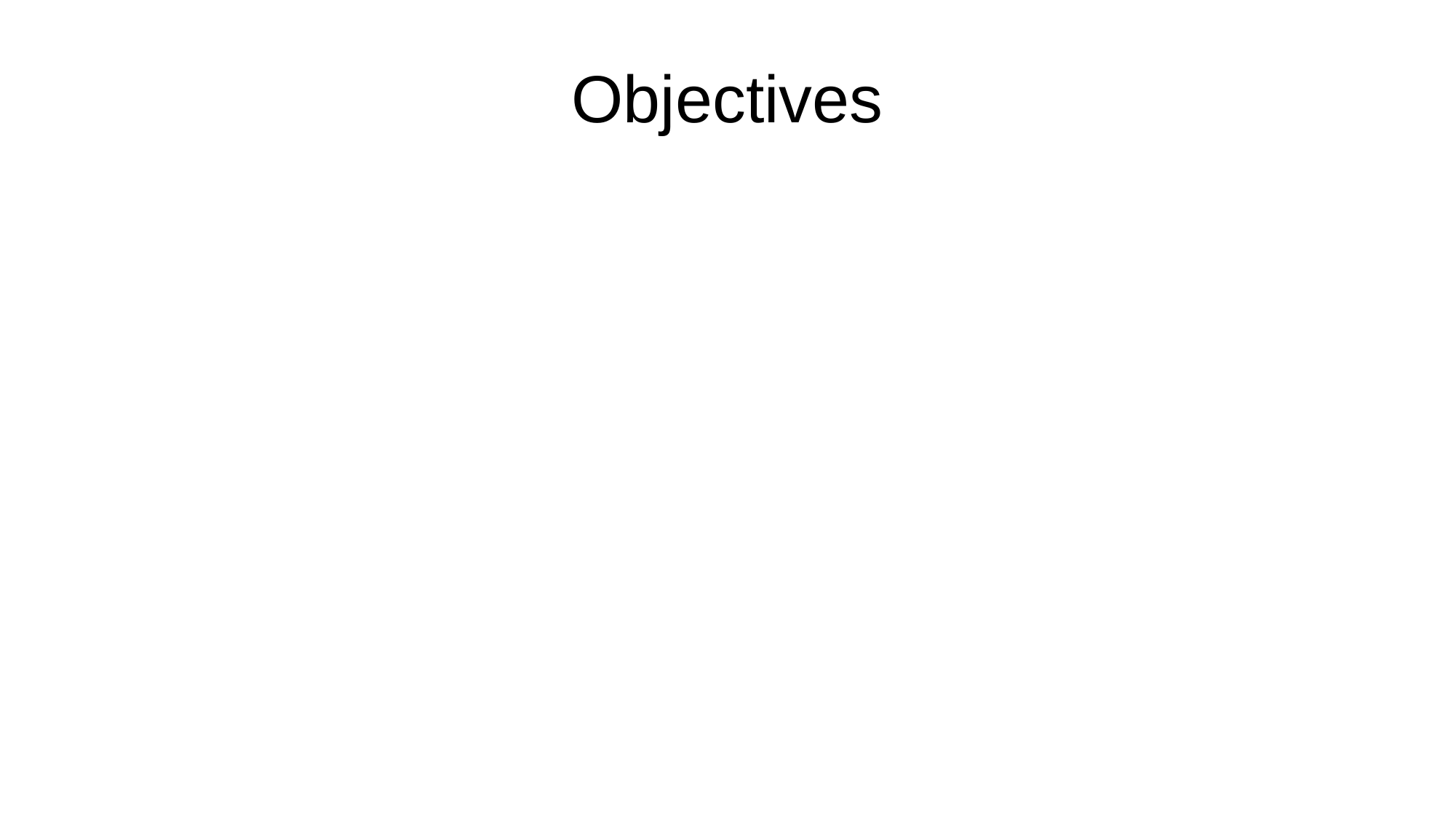

# Objectives

To satisfy the needs of the people concerned with the services of college .

To enhance the Productivity & Performance of Students.

To Integrate the College Management System.